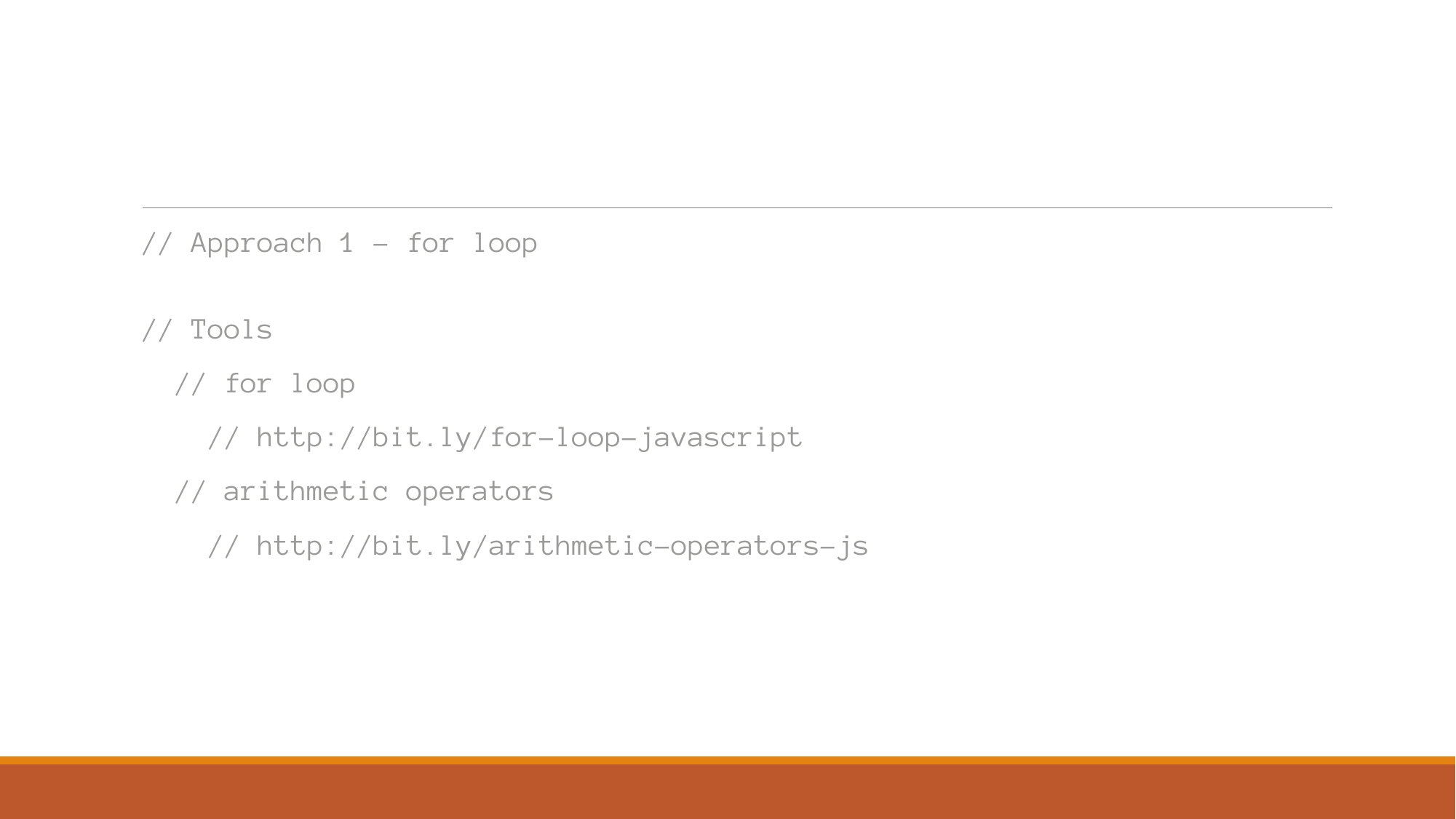

// Approach 1 - for loop
// Tools
  // for loop
    // http://bit.ly/for-loop-javascript
  // arithmetic operators
    // http://bit.ly/arithmetic-operators-js